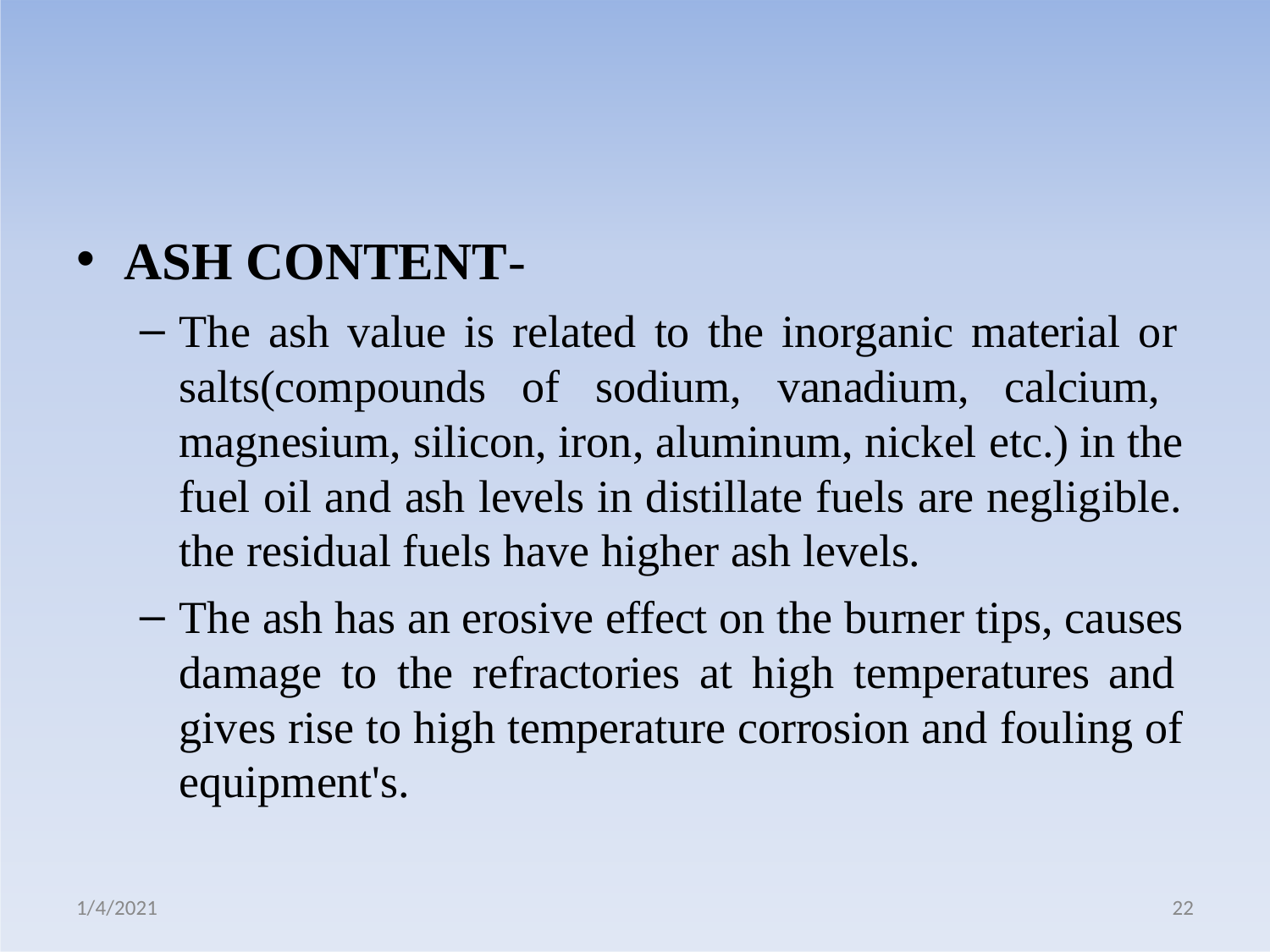

ASH CONTENT-
The ash value is related to the inorganic material or  salts(compounds of sodium, vanadium, calcium,  magnesium, silicon, iron, aluminum, nickel etc.) in the  fuel oil and ash levels in distillate fuels are negligible.  the residual fuels have higher ash levels.
The ash has an erosive effect on the burner tips, causes  damage to the refractories at high temperatures and  gives rise to high temperature corrosion and fouling of  equipment's.
1/4/2021
22